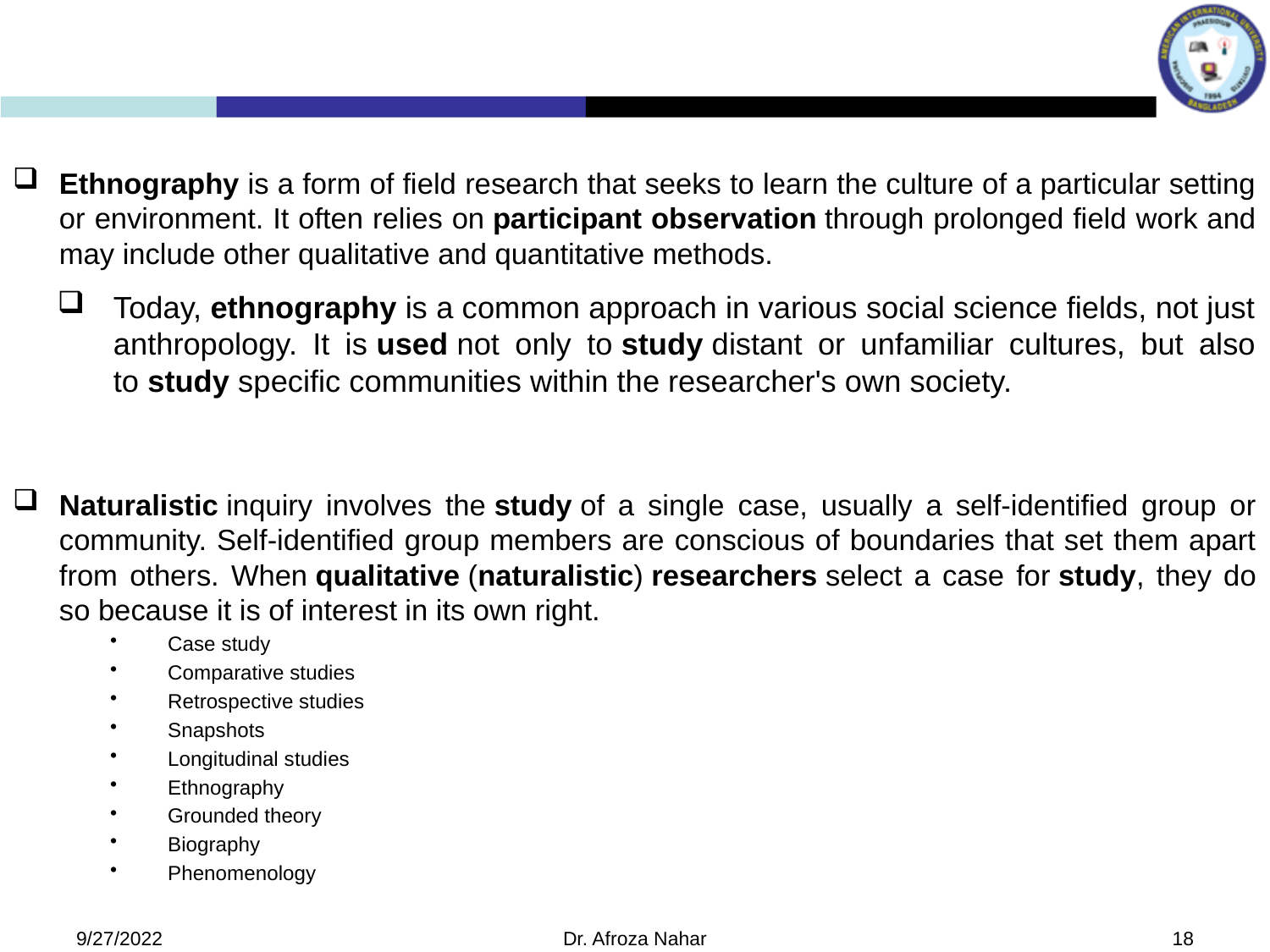

Ethnography is a form of field research that seeks to learn the culture of a particular setting or environment. It often relies on participant observation through prolonged field work and may include other qualitative and quantitative methods.
Today, ethnography is a common approach in various social science fields, not just anthropology. It is used not only to study distant or unfamiliar cultures, but also to study specific communities within the researcher's own society.

Naturalistic inquiry involves the study of a single case, usually a self-identified group or community. Self-identified group members are conscious of boundaries that set them apart from others. When qualitative (naturalistic) researchers select a case for study, they do so because it is of interest in its own right.
Case study
Comparative studies
Retrospective studies
Snapshots
Longitudinal studies
Ethnography
Grounded theory
Biography
Phenomenology
9/27/2022
Dr. Afroza Nahar
18